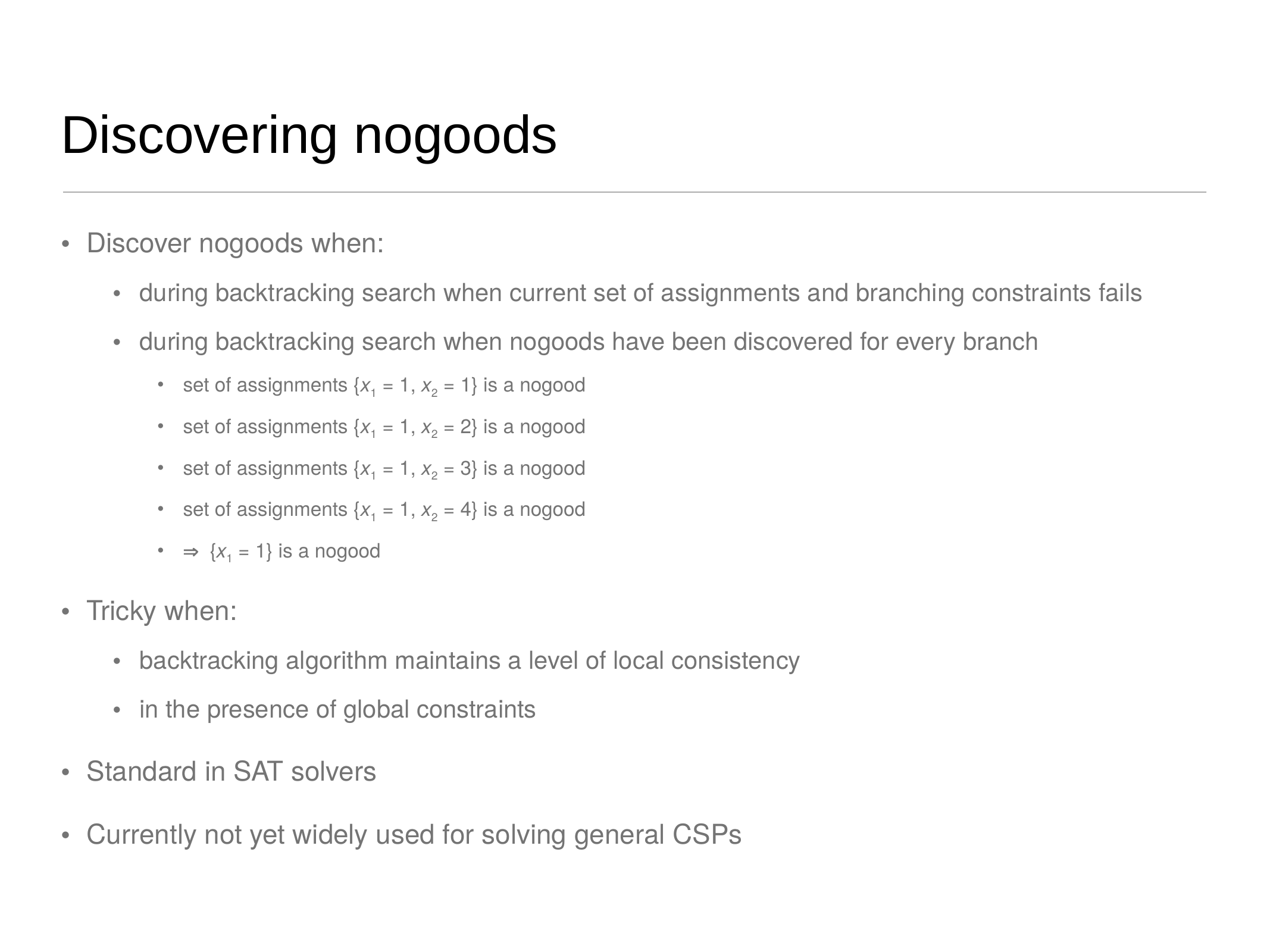

# Discovering nogoods
Discover nogoods when:
during backtracking search when current set of assignments and branching constraints fails
during backtracking search when nogoods have been discovered for every branch
set of assignments {x1 = 1, x2 = 1} is a nogood
set of assignments {x1 = 1, x2 = 2} is a nogood
set of assignments {x1 = 1, x2 = 3} is a nogood
set of assignments {x1 = 1, x2 = 4} is a nogood
⇒  {x1 = 1} is a nogood
Tricky when:
backtracking algorithm maintains a level of local consistency
in the presence of global constraints
Standard in SAT solvers
Currently not yet widely used for solving general CSPs